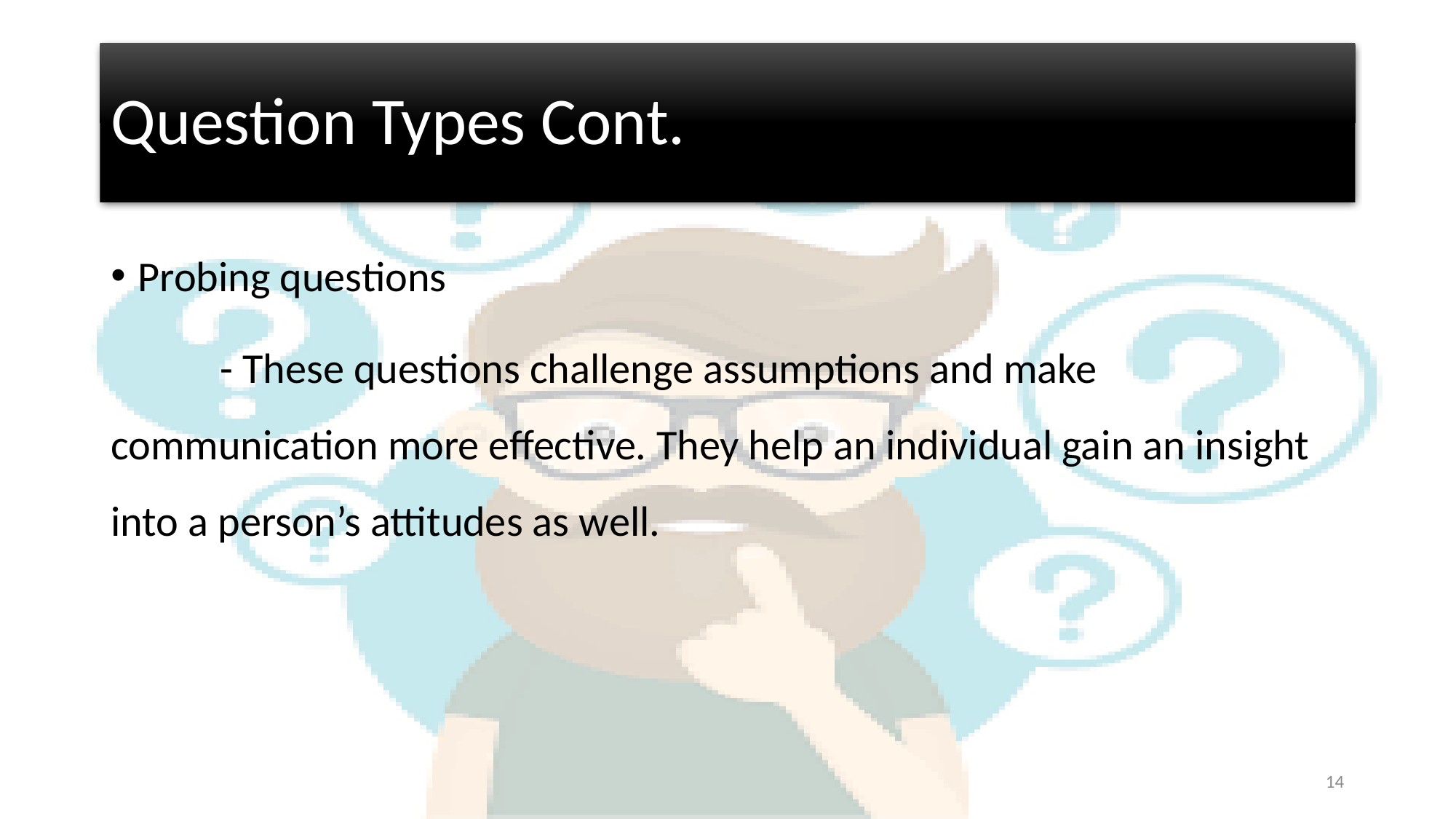

# Question Types Cont.
Probing questions
	- These questions challenge assumptions and make communication more effective. They help an individual gain an insight into a person’s attitudes as well.
14